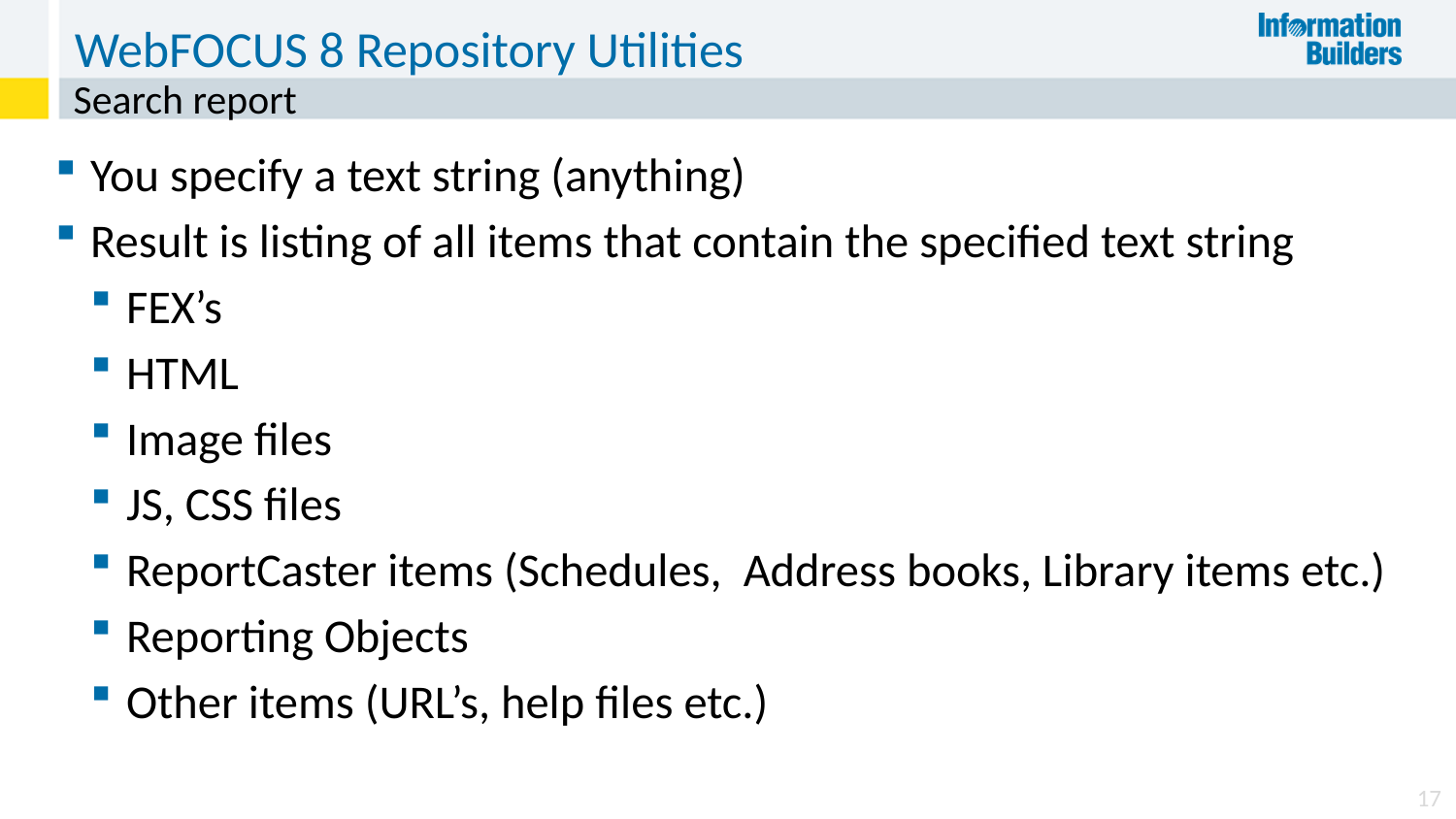

# WebFOCUS 8 Repository Utilities
Search report
You specify a text string (anything)
Result is listing of all items that contain the specified text string
FEX’s
HTML
Image files
JS, CSS files
ReportCaster items (Schedules,  Address books, Library items etc.)
Reporting Objects
Other items (URL’s, help files etc.)
17